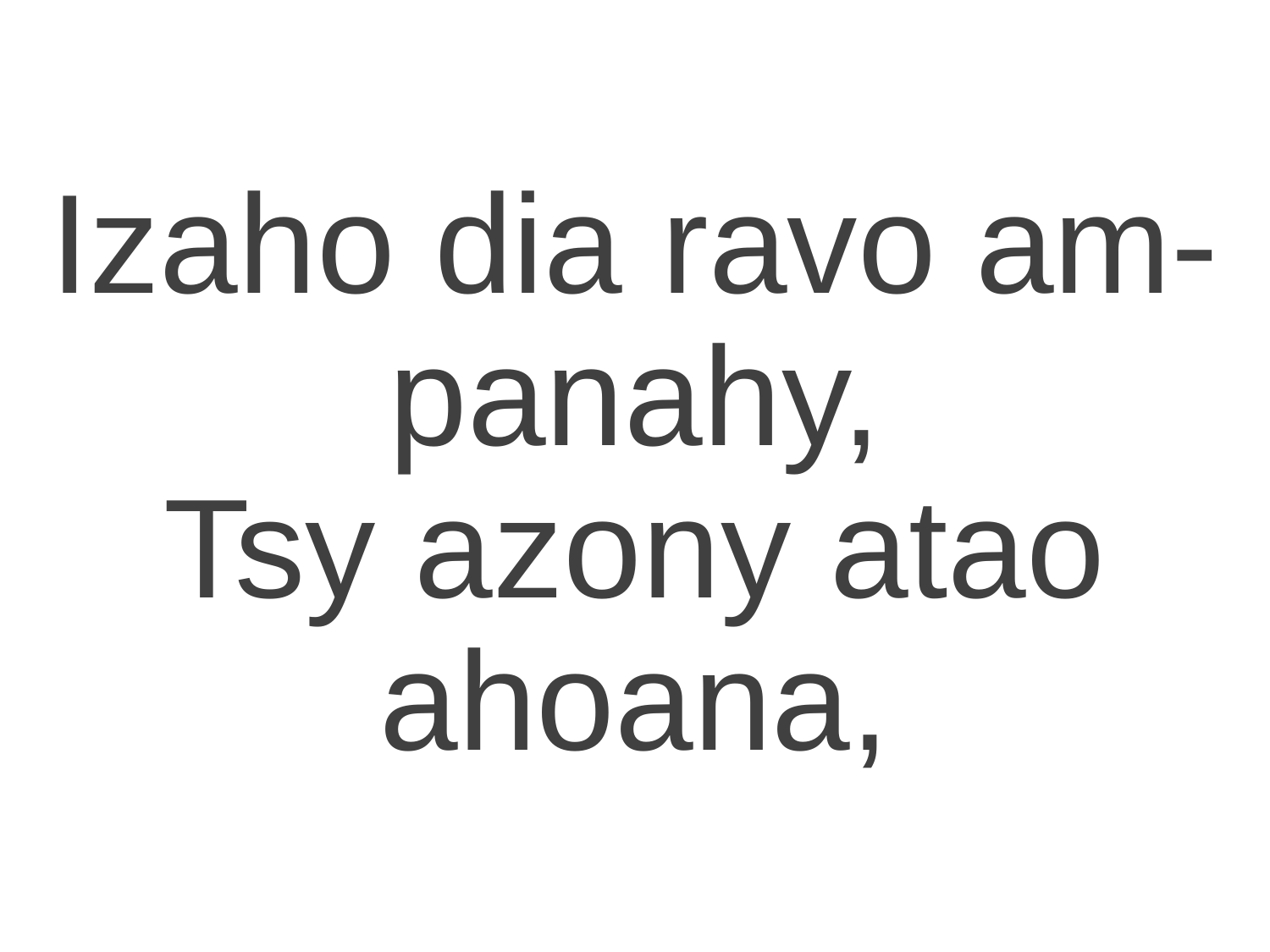

Izaho dia ravo am-panahy,
Tsy azony atao ahoana,